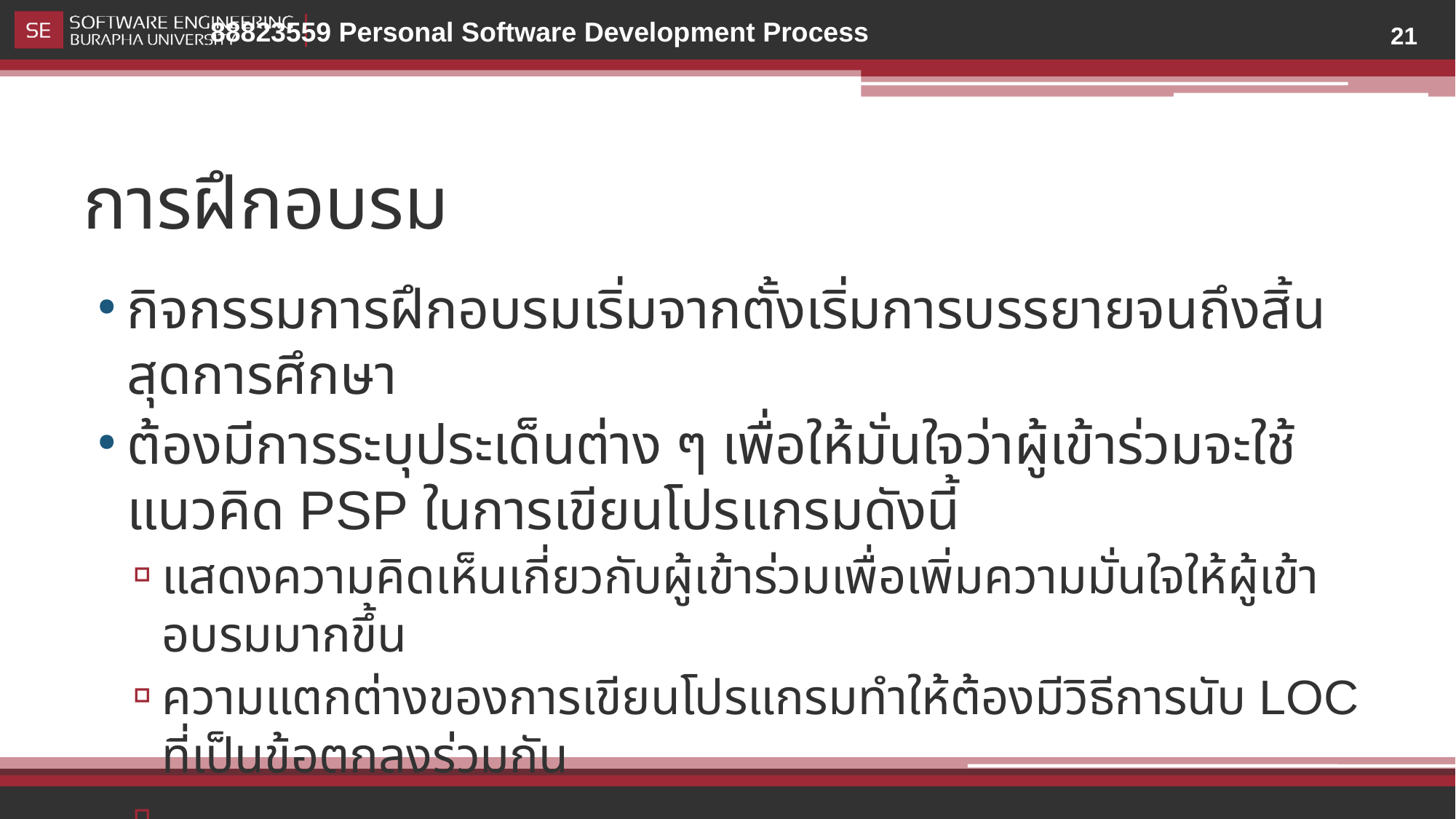

21
# การฝึกอบรม
กิจกรรมการฝึกอบรมเริ่มจากตั้งเริ่มการบรรยายจนถึงสิ้นสุดการศึกษา
ต้องมีการระบุประเด็นต่าง ๆ เพื่อให้มั่นใจว่าผู้เข้าร่วมจะใช้แนวคิด PSP ในการเขียนโปรแกรมดังนี้
แสดงความคิดเห็นเกี่ยวกับผู้เข้าร่วมเพื่อเพิ่มความมั่นใจให้ผู้เข้าอบรมมากขึ้น
ความแตกต่างของการเขียนโปรแกรมทำให้ต้องมีวิธีการนับ LOC ที่เป็นข้อตกลงร่วมกัน
ผู้บริหารของผู้เข้าอบรมควรจะมีส่วนร่วมในการสนับสนุนทักษะของ PSP ของผู้เข้าอบรม
ผู้เข้าร่วมบางคนรู้สึกว่าตนเองใช้เวลาน้อยมากในการเขียนโปรแกรม